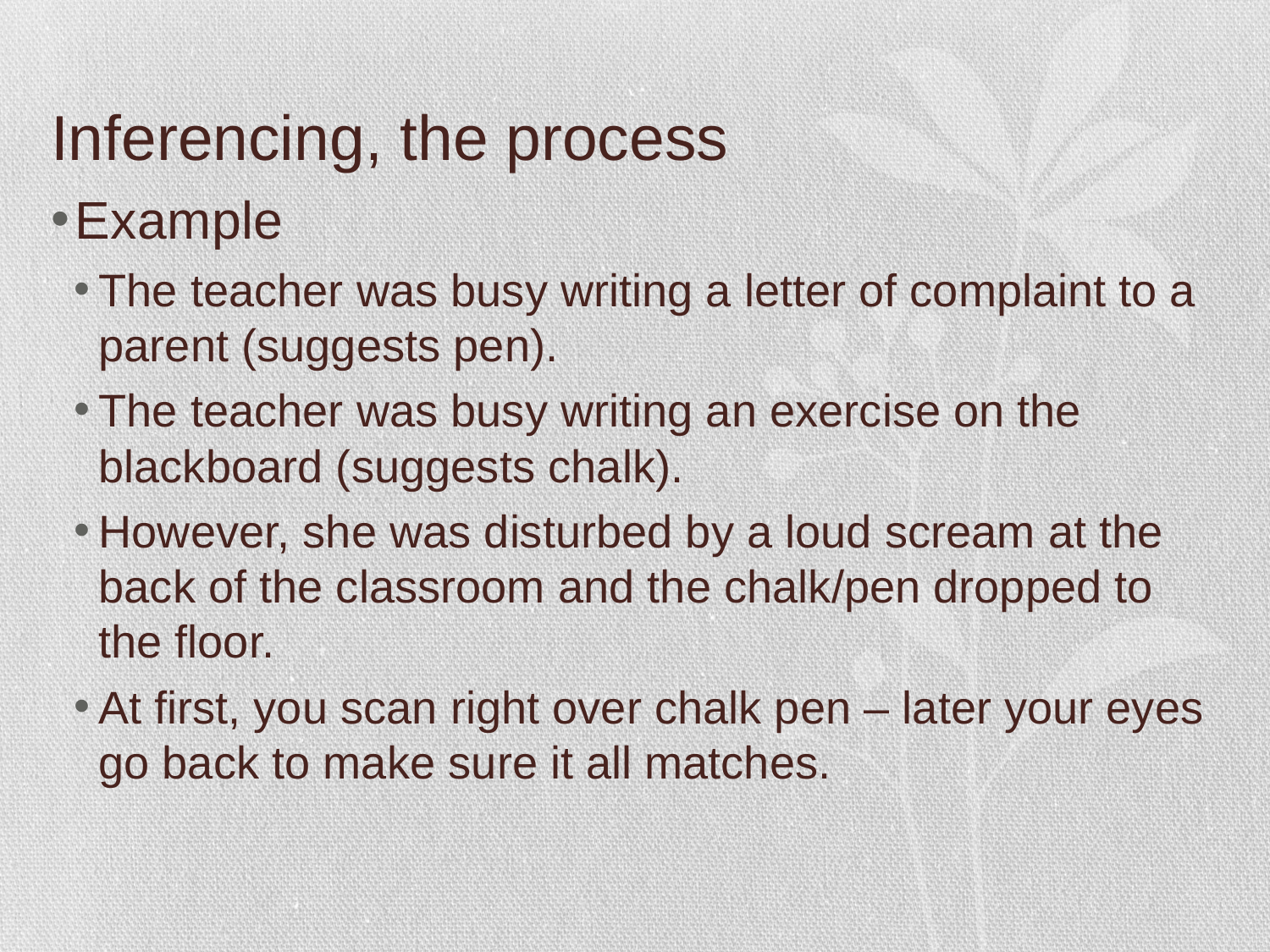

# Inferencing, the process
Example
The teacher was busy writing a letter of complaint to a parent (suggests pen).
The teacher was busy writing an exercise on the blackboard (suggests chalk).
However, she was disturbed by a loud scream at the back of the classroom and the chalk/pen dropped to the floor.
At first, you scan right over chalk pen – later your eyes go back to make sure it all matches.